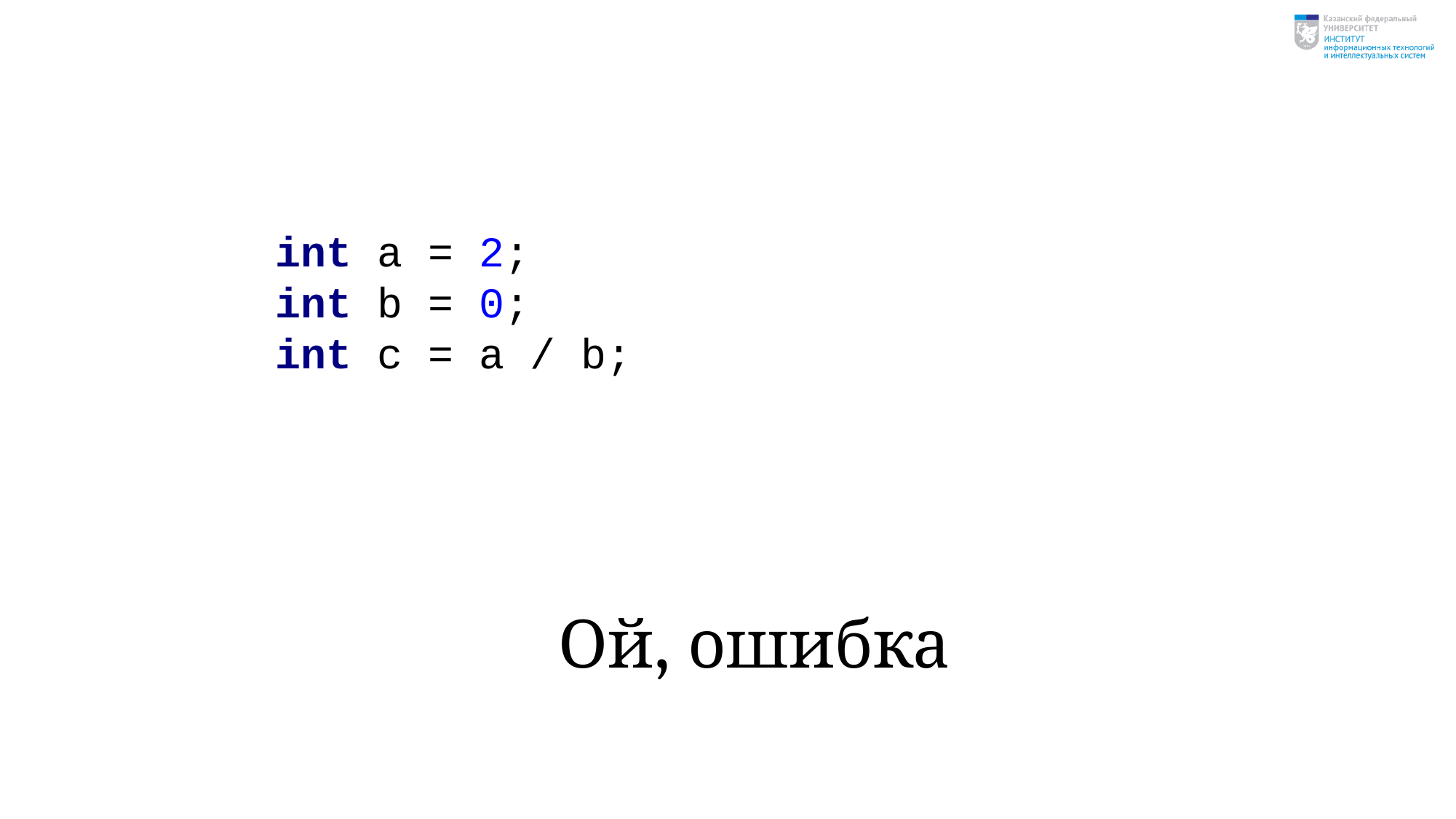

int a = 2;
int b = 0;
int c = a / b;
# Ой, ошибка